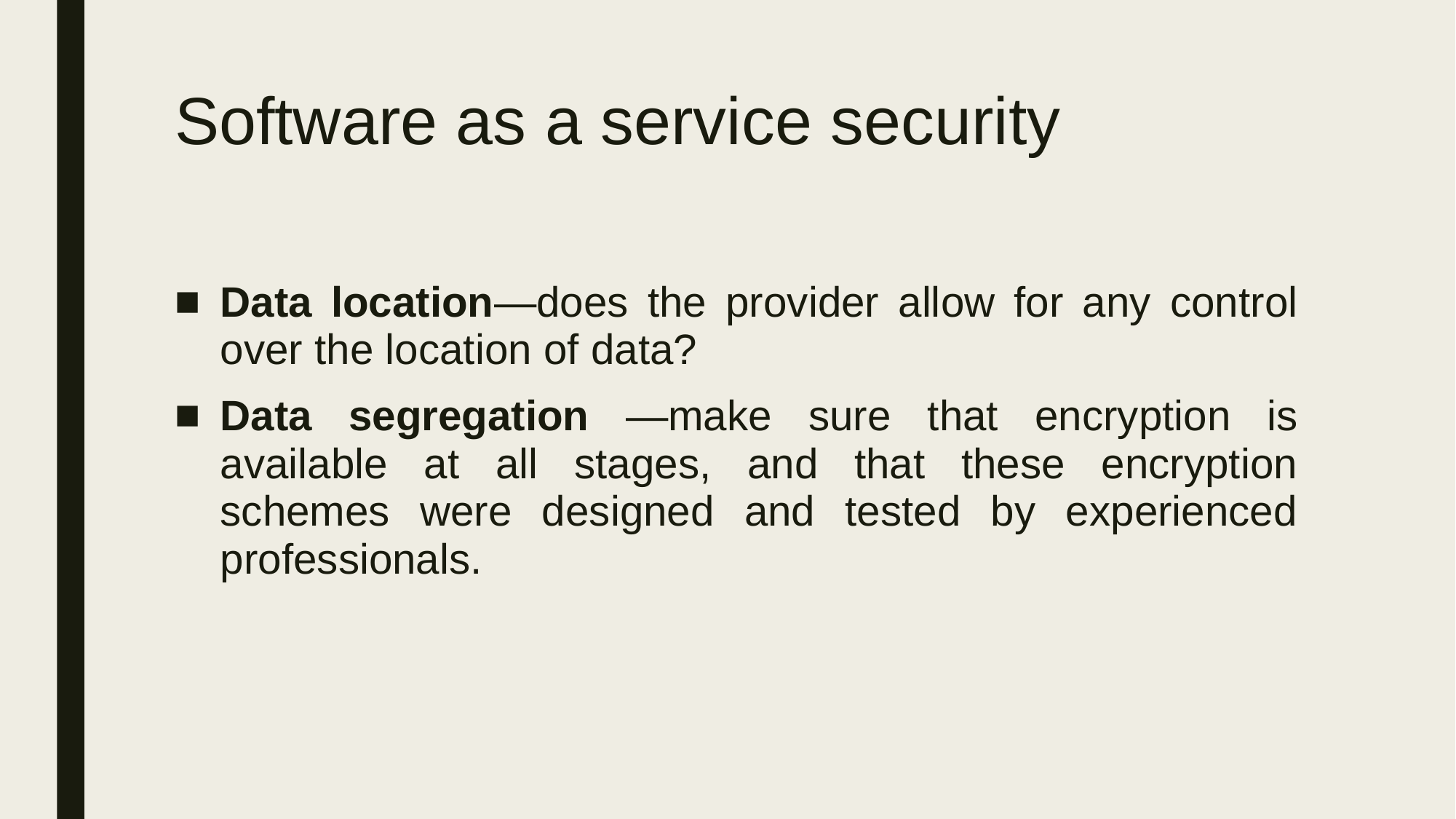

# Software as a service security
Data location—does the provider allow for any control over the location of data?
Data segregation —make sure that encryption is available at all stages, and that these encryption schemes were designed and tested by experienced professionals.